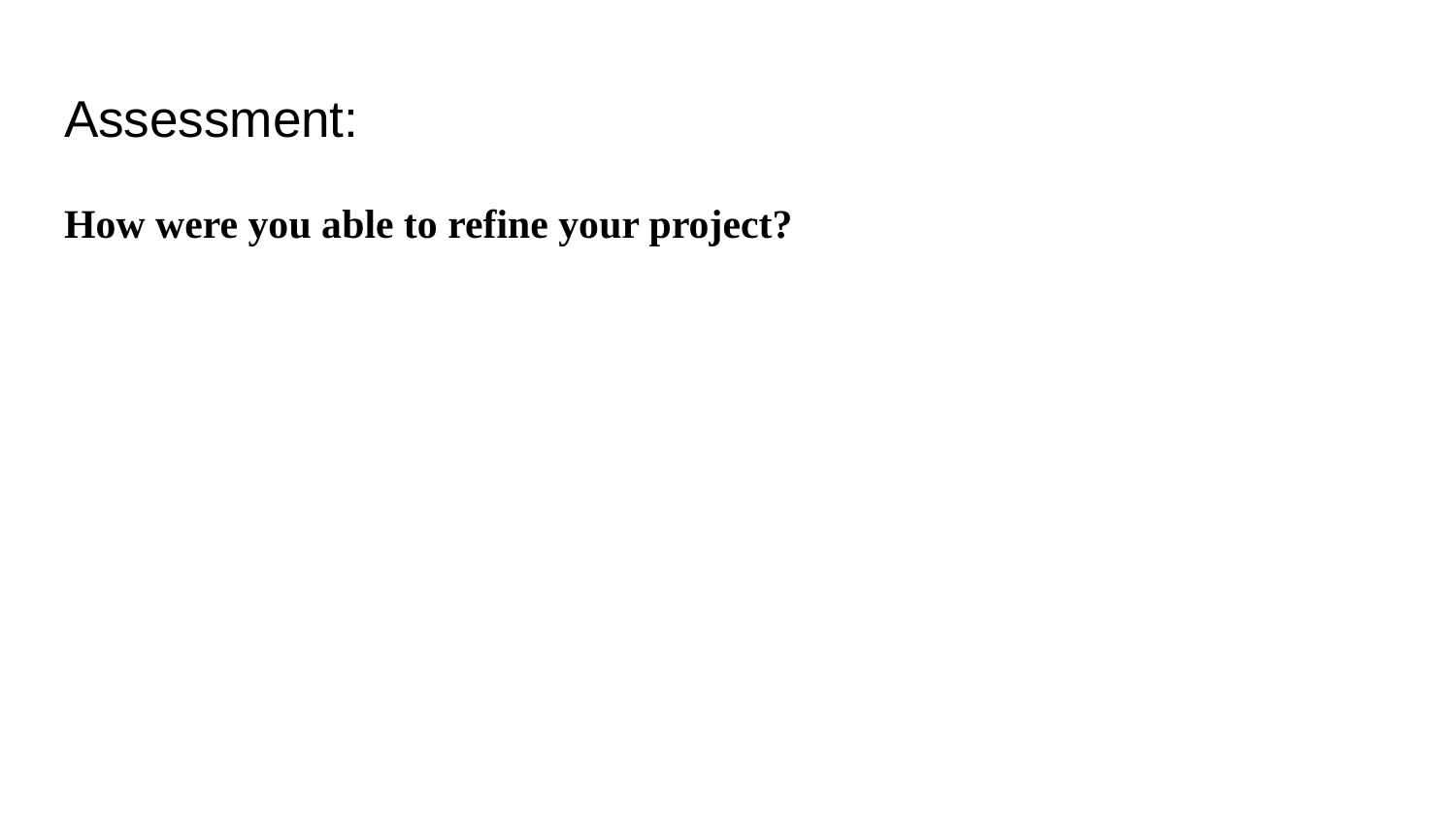

# Assessment:
How were you able to refine your project?